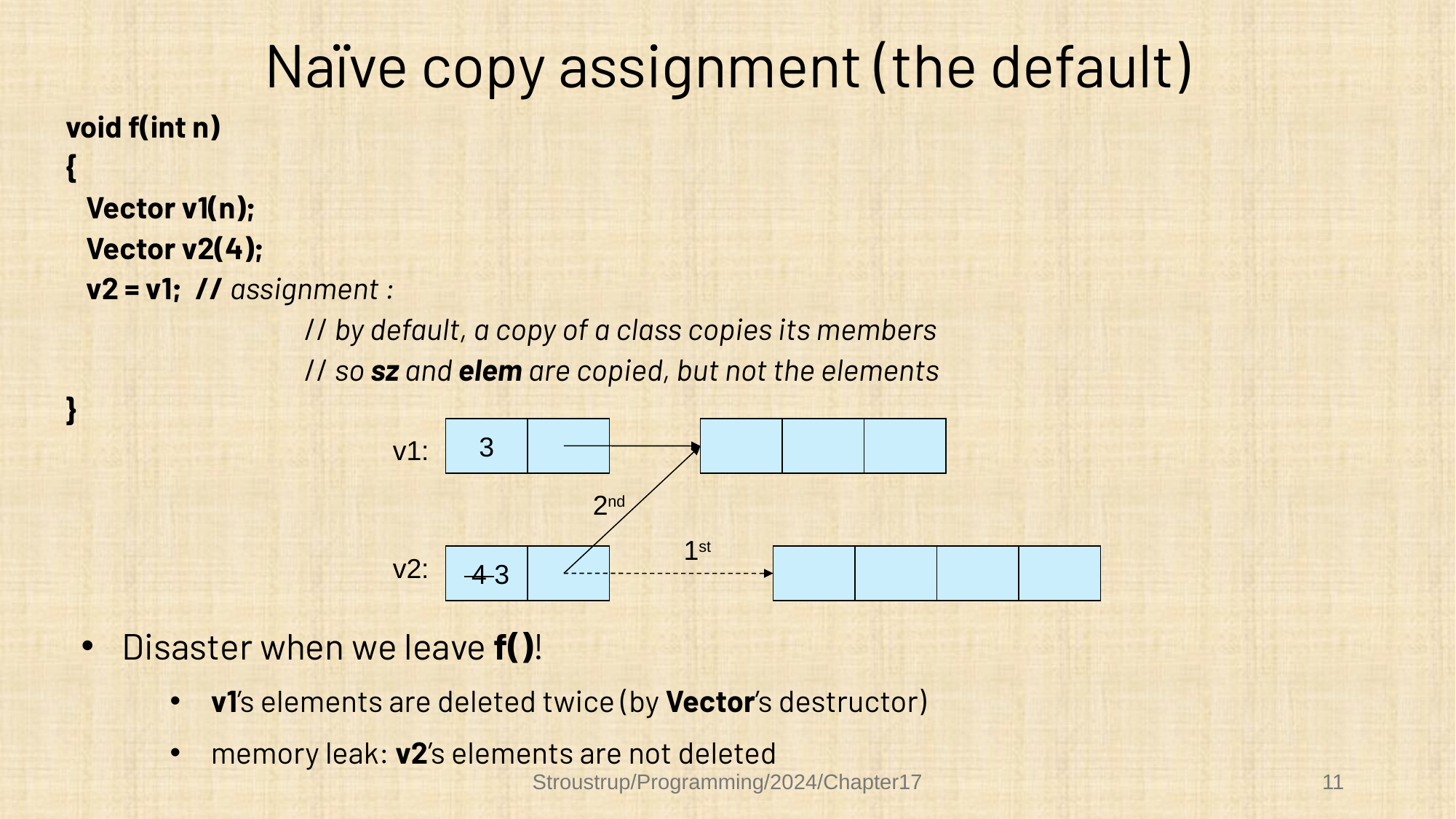

# Naïve copy assignment (the default)
void f(int n)
{
	Vector v1(n);
	Vector v2(4);
	v2 = v1;	// assignment :
			// by default, a copy of a class copies its members
			// so sz and elem are copied, but not the elements
}
3

v1:

2nd
1st
 4 3

v2:

Disaster when we leave f()!
v1’s elements are deleted twice (by Vector’s destructor)
memory leak: v2’s elements are not deleted
Stroustrup/Programming/2024/Chapter17
11